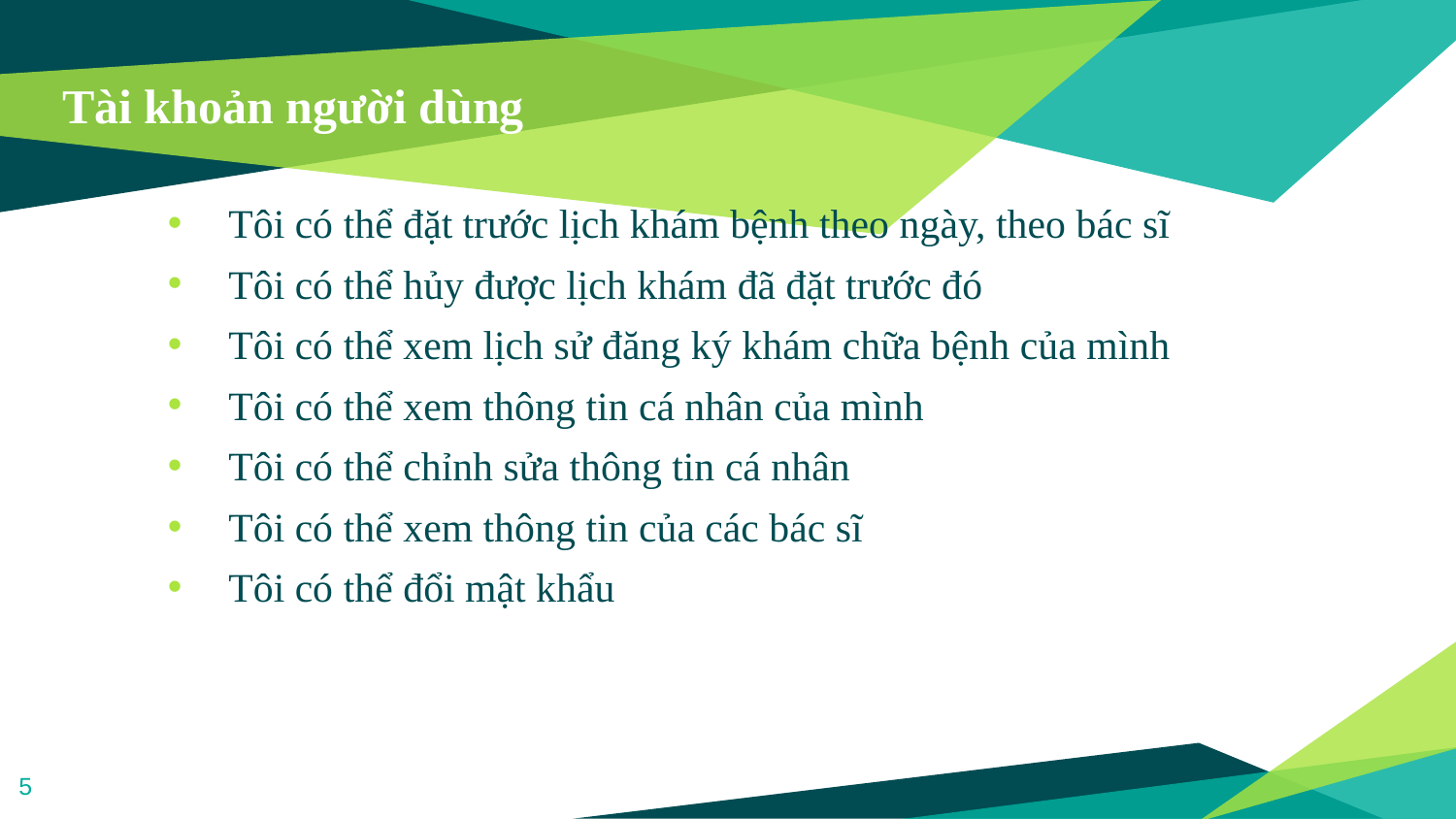

# Tài khoản người dùng
Tôi có thể đặt trước lịch khám bệnh theo ngày, theo bác sĩ
Tôi có thể hủy được lịch khám đã đặt trước đó
Tôi có thể xem lịch sử đăng ký khám chữa bệnh của mình
Tôi có thể xem thông tin cá nhân của mình
Tôi có thể chỉnh sửa thông tin cá nhân
Tôi có thể xem thông tin của các bác sĩ
Tôi có thể đổi mật khẩu
5